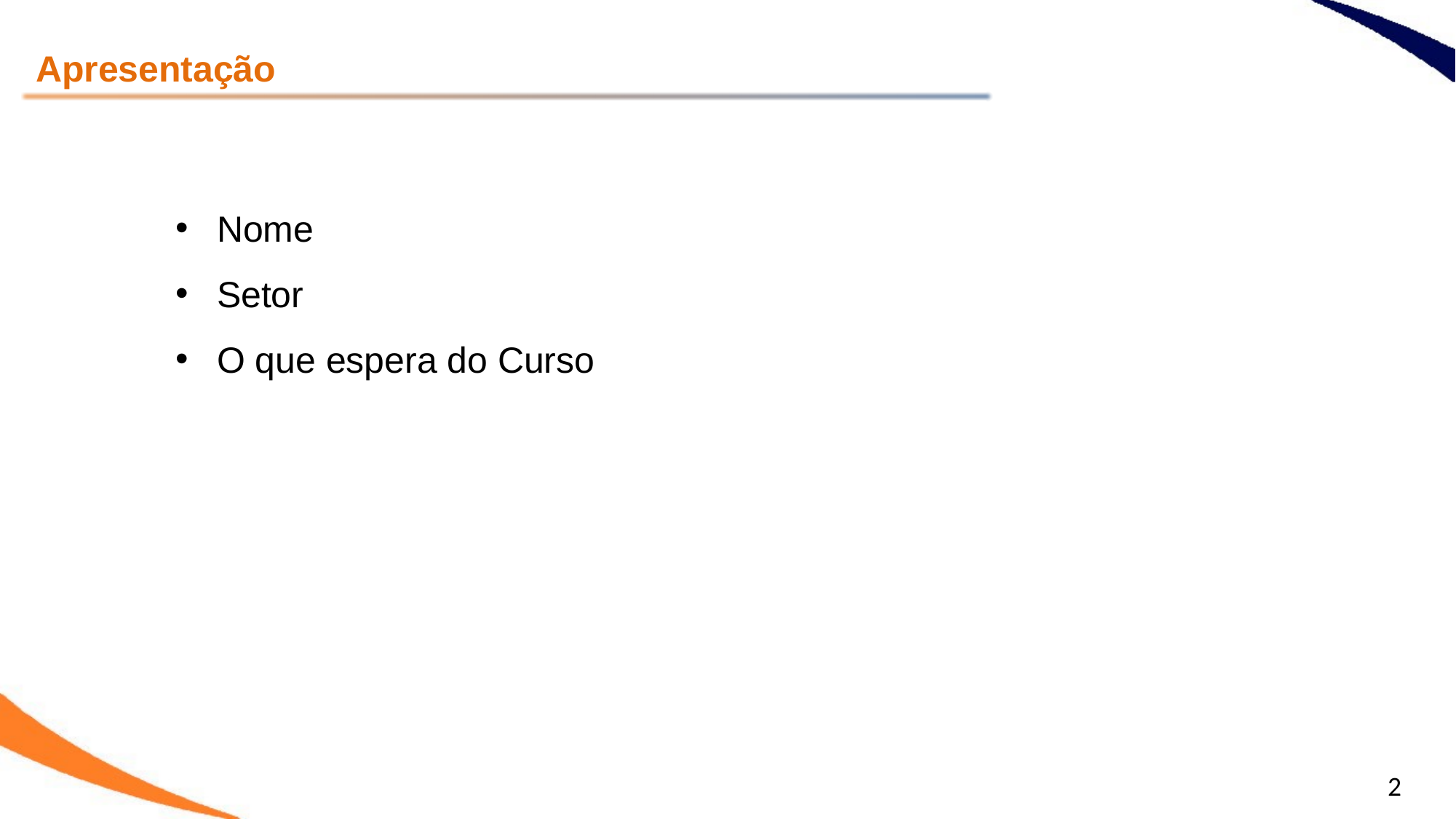

Apresentação

Nome
Setor
O que espera do Curso